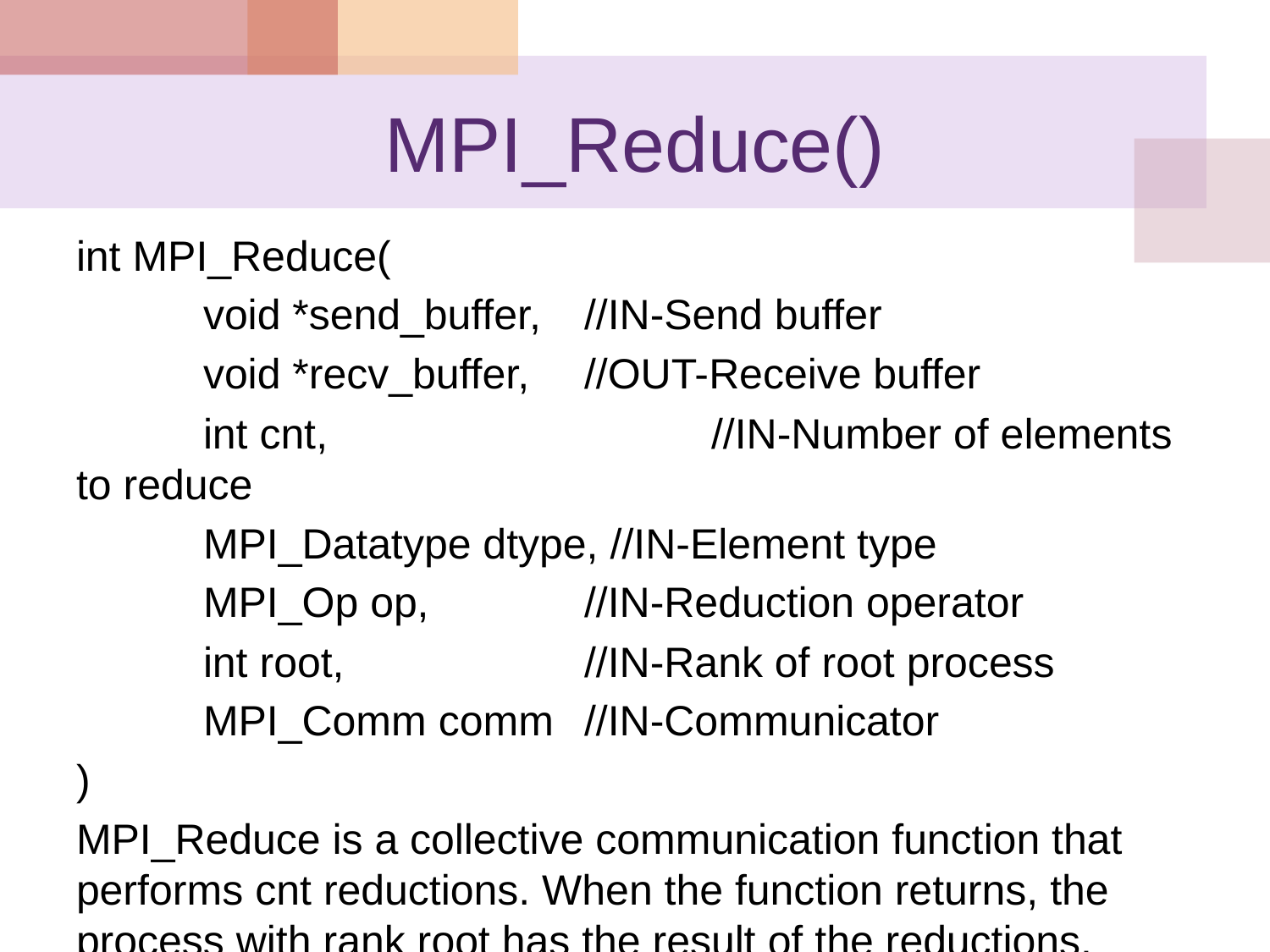

# MPI_Reduce()
int MPI_Reduce(
	void *send_buffer,  	//IN-Send buffer
	void *recv_buffer,  	//OUT-Receive buffer
	int cnt, 			//IN-Number of elements to reduce
	MPI_Datatype dtype, //IN-Element type
	MPI_Op op, 		//IN-Reduction operator
	int root, 		//IN-Rank of root process
	MPI_Comm comm 	//IN-Communicator
)
MPI_Reduce is a collective communication function that performs cnt reductions. When the function returns, the process with rank root has the result of the reductions.